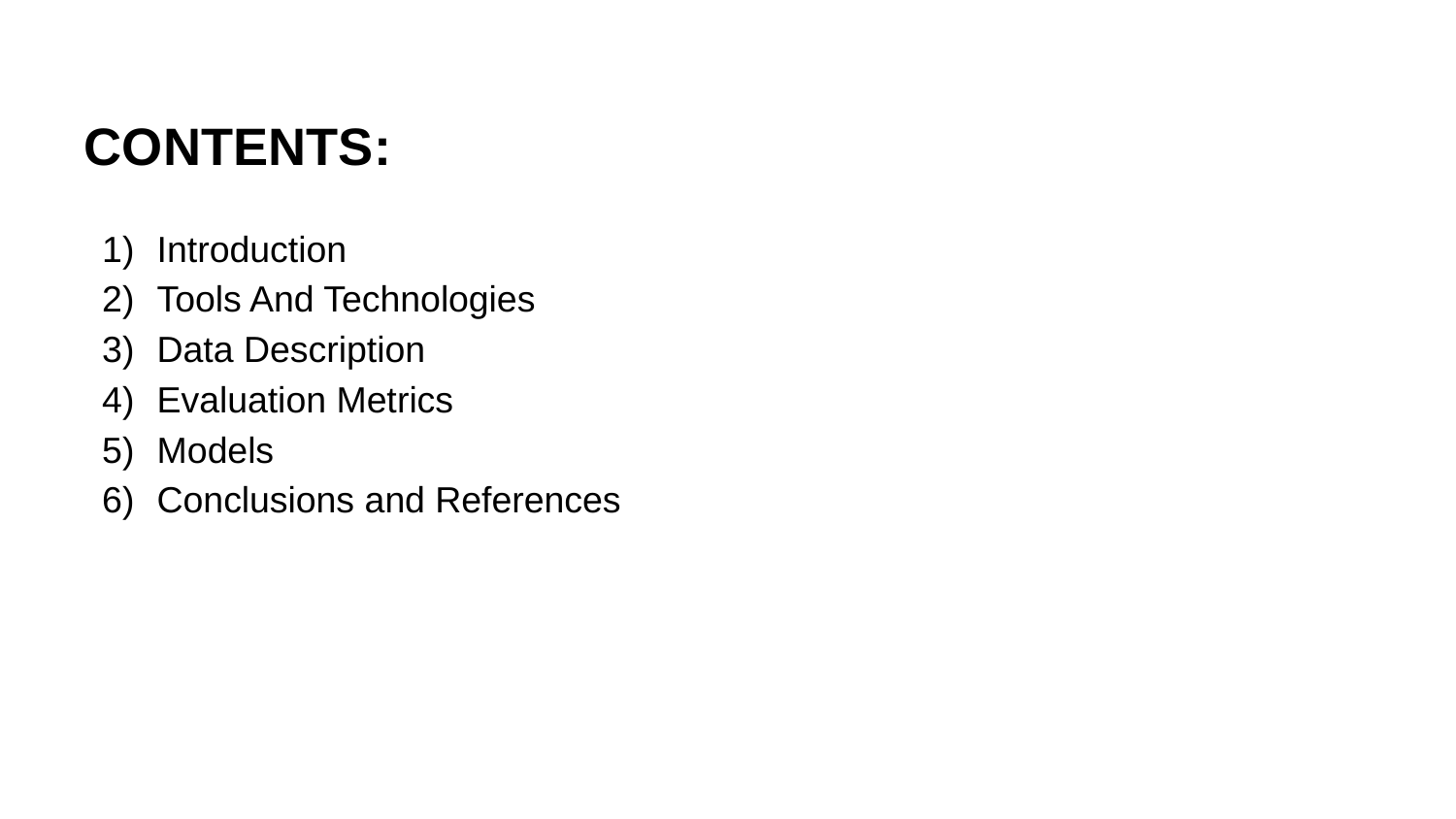

CONTENTS:

Introduction
Tools And Technologies
Data Description
Evaluation Metrics
Models
Conclusions and References